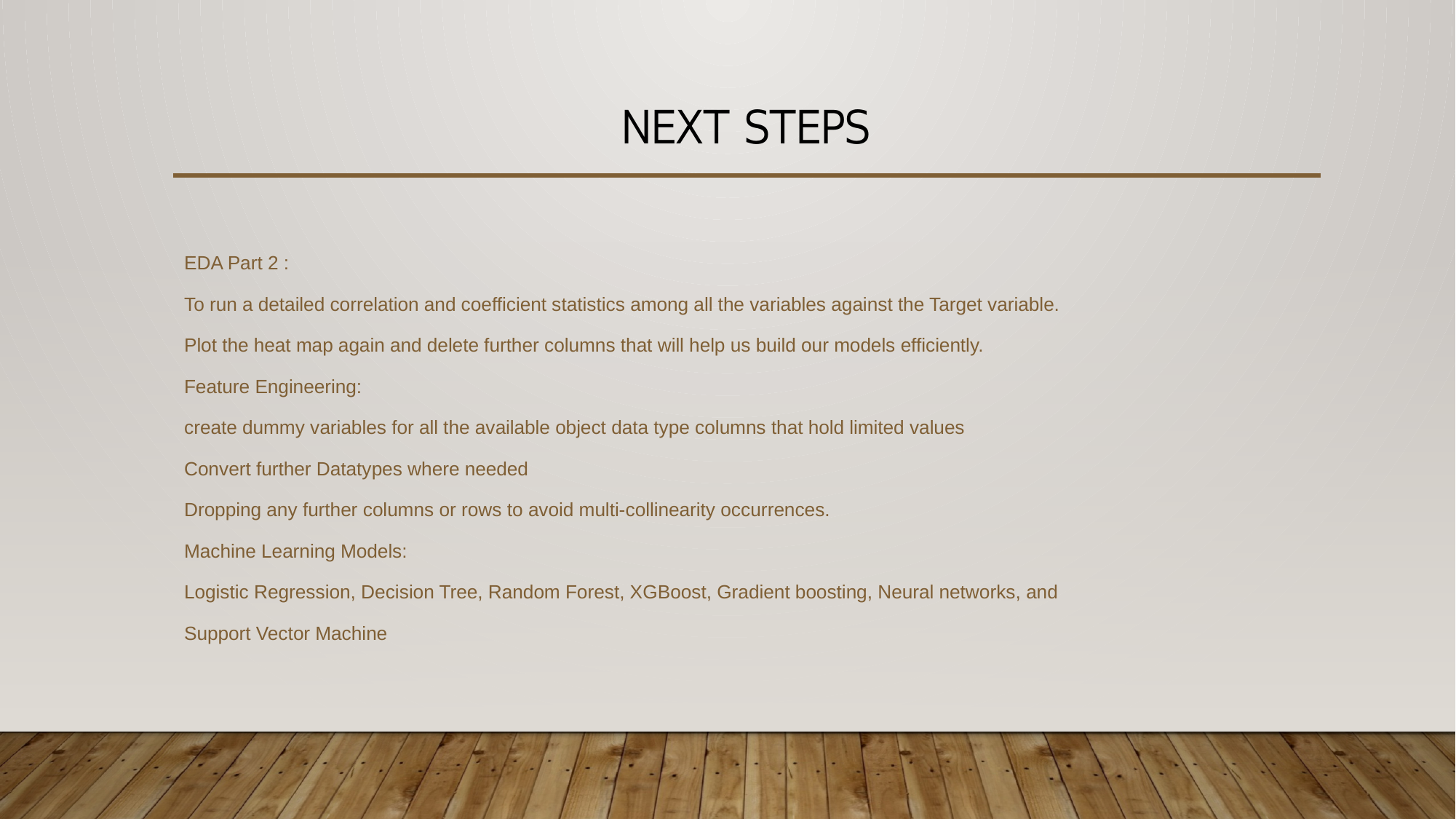

# Next Steps
EDA Part 2 :
To run a detailed correlation and coefficient statistics among all the variables against the Target variable.
Plot the heat map again and delete further columns that will help us build our models efficiently.
Feature Engineering:
create dummy variables for all the available object data type columns that hold limited values
Convert further Datatypes where needed
Dropping any further columns or rows to avoid multi-collinearity occurrences.
Machine Learning Models:
Logistic Regression, Decision Tree, Random Forest, XGBoost, Gradient boosting, Neural networks, and
Support Vector Machine